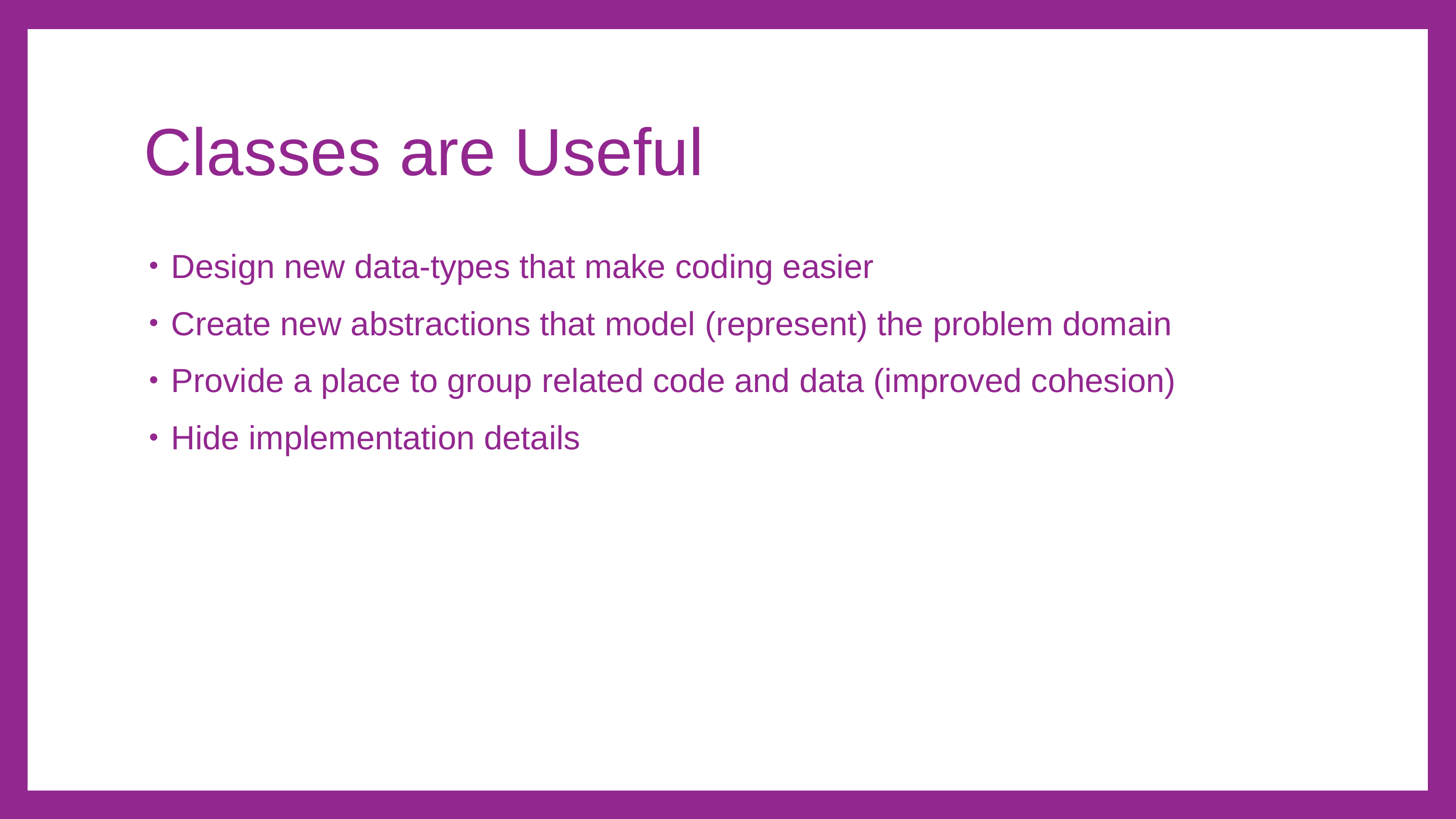

# Classes are Useful
Design new data-types that make coding easier
Create new abstractions that model (represent) the problem domain
Provide a place to group related code and data (improved cohesion)
Hide implementation details